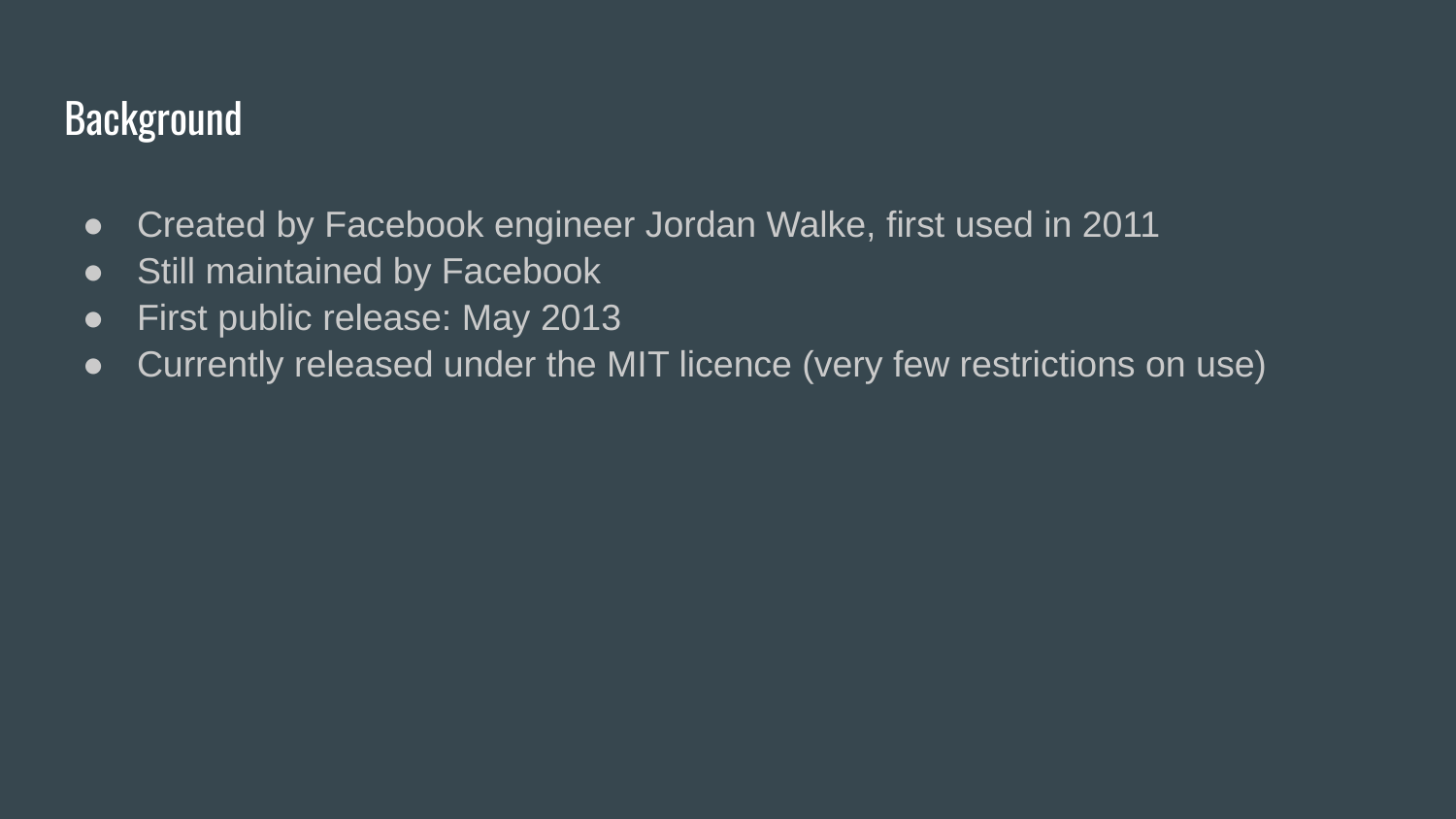

# Background
Created by Facebook engineer Jordan Walke, first used in 2011
Still maintained by Facebook
First public release: May 2013
Currently released under the MIT licence (very few restrictions on use)